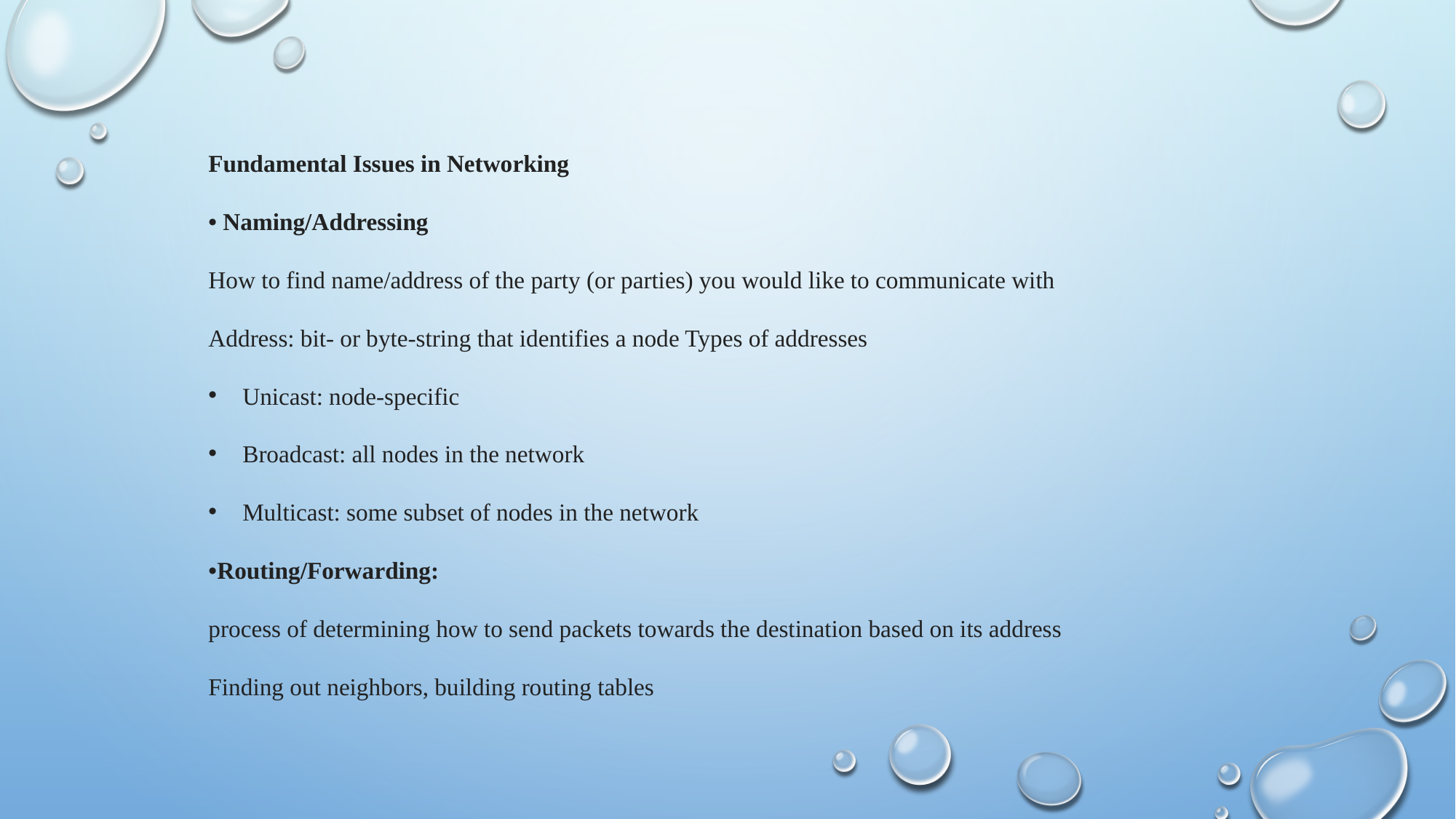

Fundamental Issues in Networking
• Naming/Addressing
How to find name/address of the party (or parties) you would like to communicate with
Address: bit- or byte-string that identifies a node Types of addresses

Unicast: node-specific
Broadcast: all nodes in the network

Multicast: some subset of nodes in the network
•Routing/Forwarding:

process of determining how to send packets towards the destination based on its address
Finding out neighbors, building routing tables